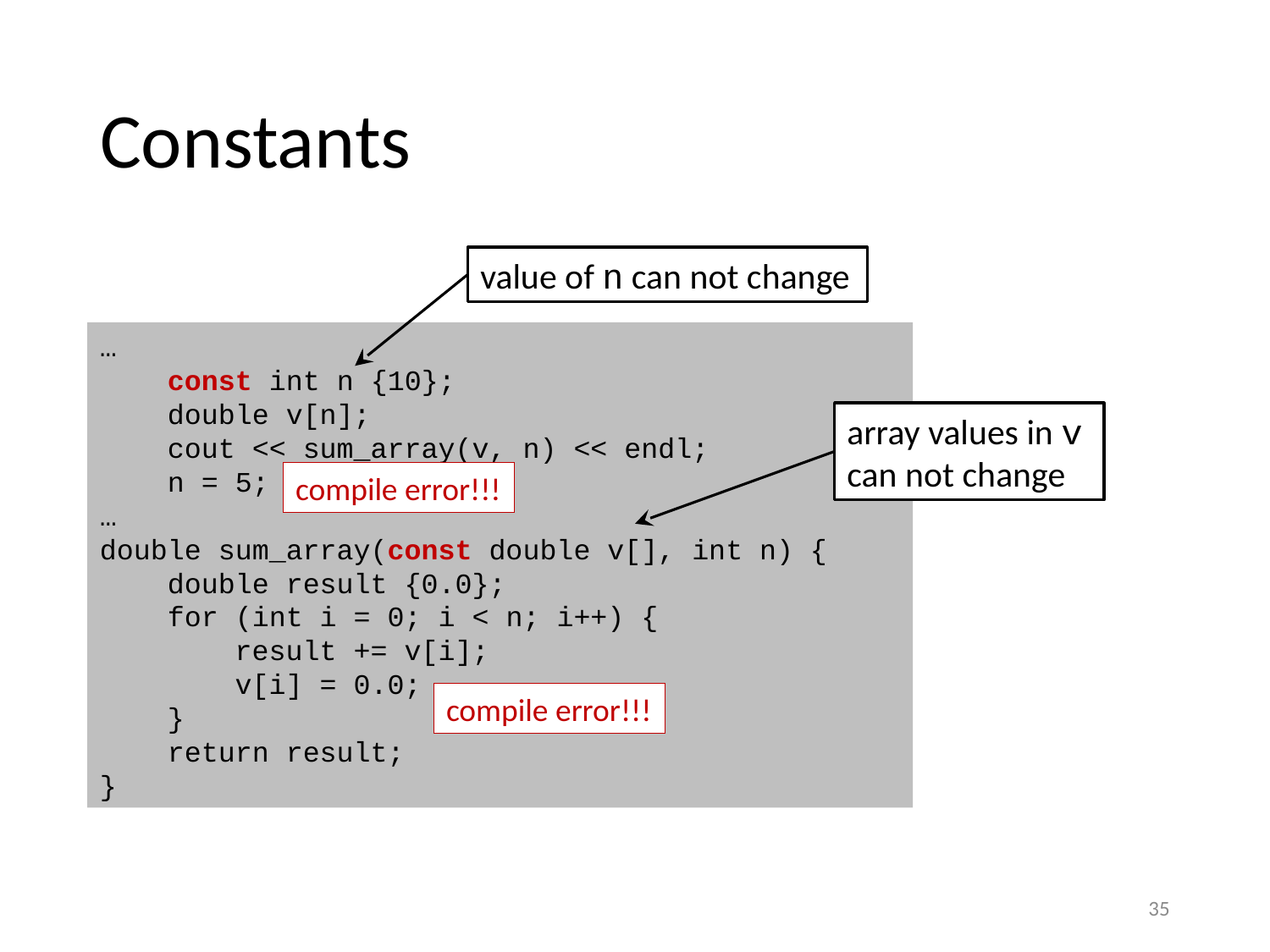

# Constants
value of n can not change
…
    const int n {10};
    double v[n];
    cout << sum_array(v, n) << endl;
    n = 5;
…
double sum_array(const double v[], int n) {
    double result {0.0};
    for (int i = 0; i < n; i++) {
        result += v[i];
        v[i] = 0.0;
    }
    return result;
}
array values in v
can not change
compile error!!!
compile error!!!
35